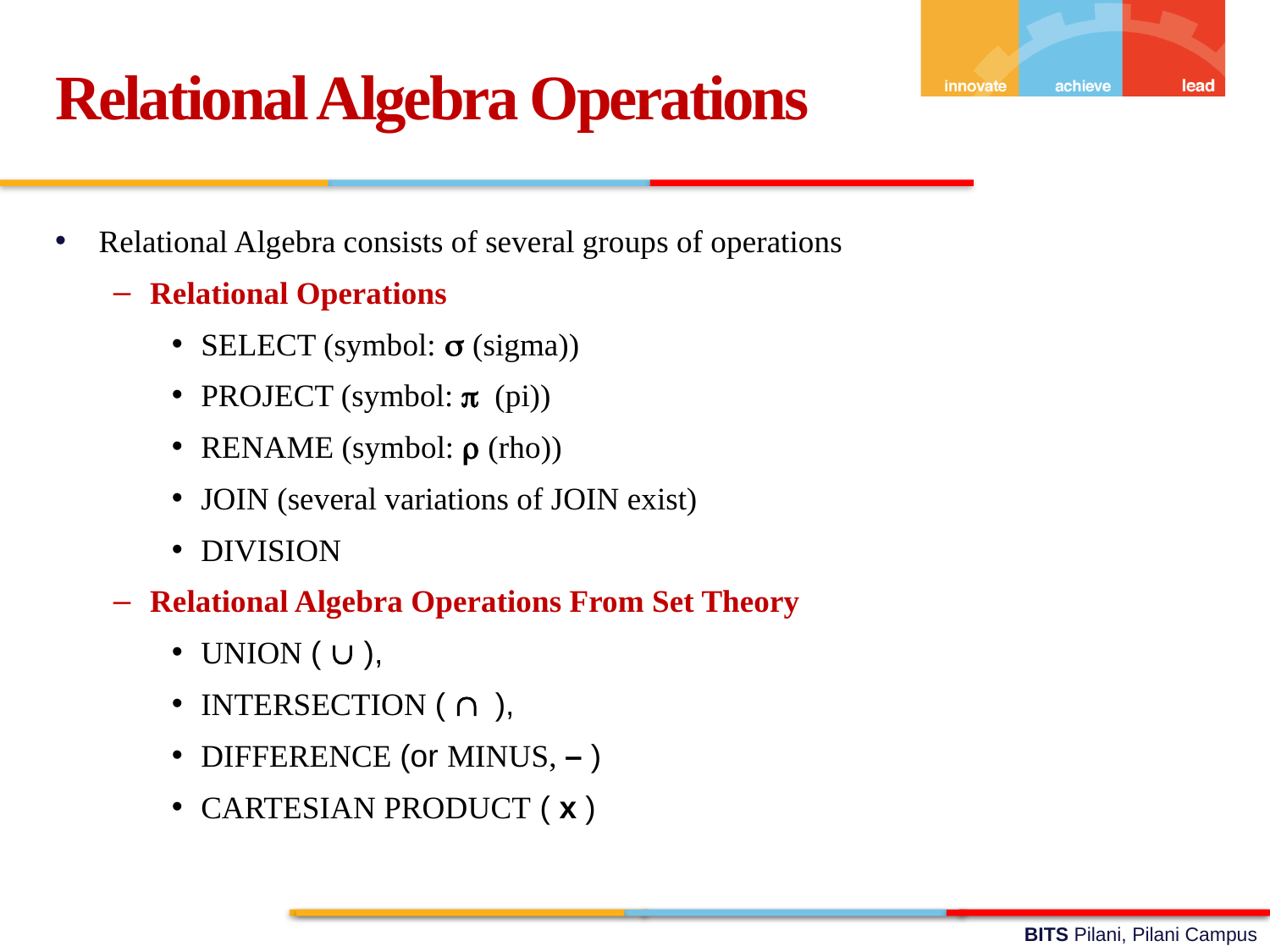

Relational Algebra Operations
Relational Algebra consists of several groups of operations
Relational Operations
SELECT (symbol: σ (sigma))
PROJECT (symbol: π (pi))
RENAME (symbol: ρ (rho))
JOIN (several variations of JOIN exist)
DIVISION
Relational Algebra Operations From Set Theory
UNION ( ∪ ),
INTERSECTION ( ∩ ),
DIFFERENCE (or MINUS, – )
CARTESIAN PRODUCT ( x )